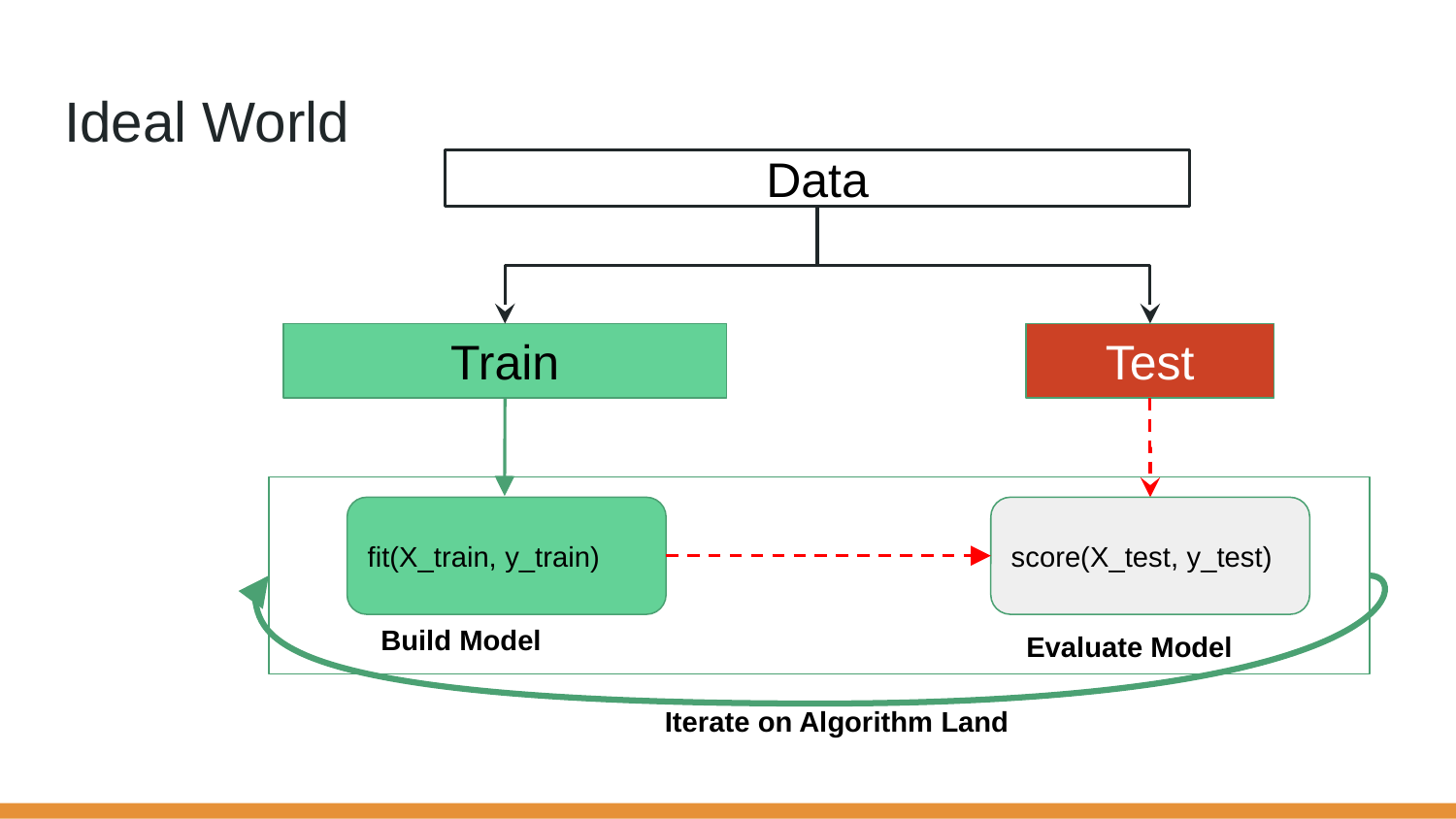

# Ideal World
Data
Train
Test
fit(X_train, y_train)
Build Model
score(X_test, y_test)
Evaluate Model

Iterate on Algorithm Land